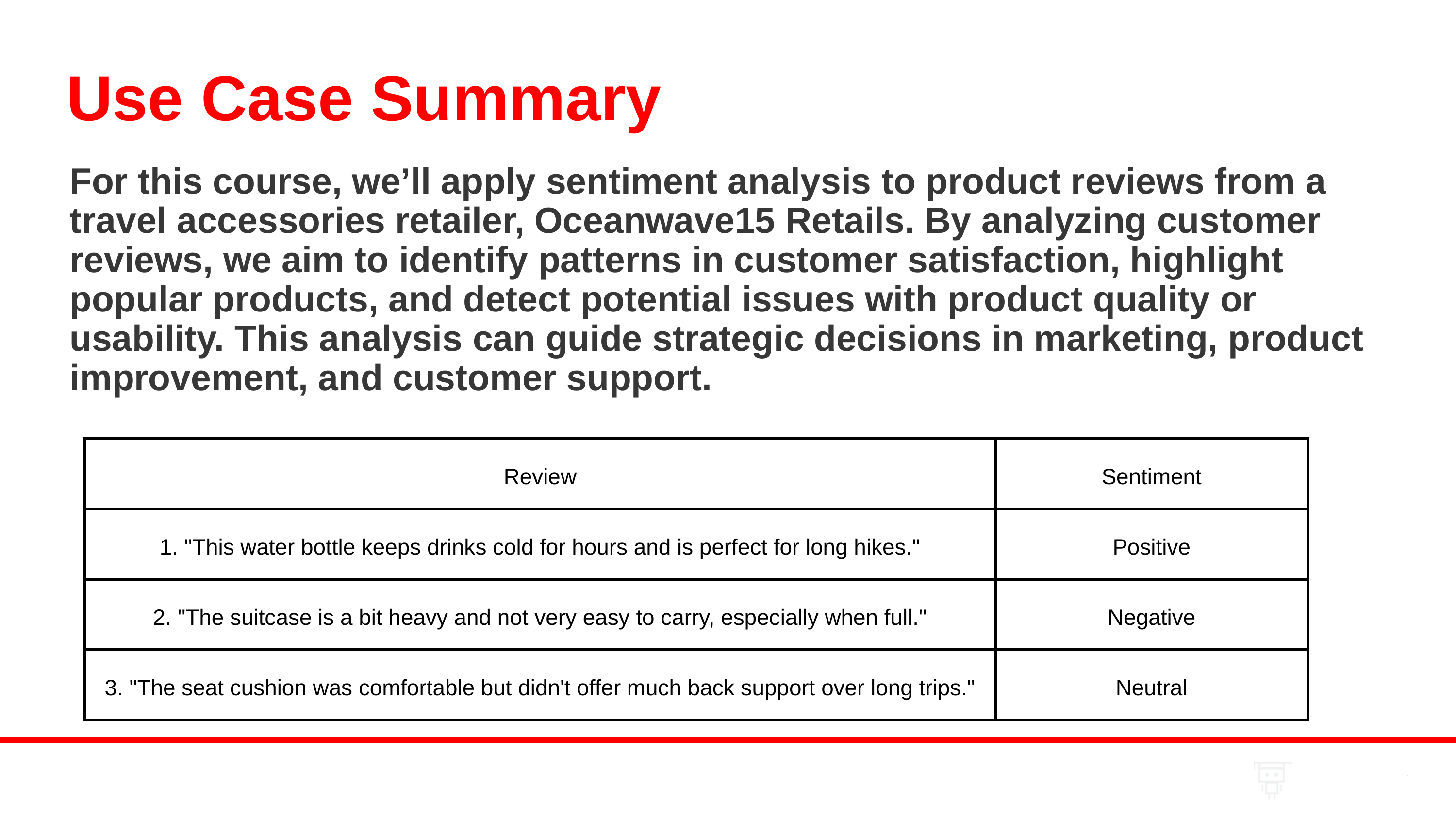

Use Case Summary
For this course, we’ll apply sentiment analysis to product reviews from a travel accessories retailer, Oceanwave15 Retails. By analyzing customer reviews, we aim to identify patterns in customer satisfaction, highlight popular products, and detect potential issues with product quality or usability. This analysis can guide strategic decisions in marketing, product improvement, and customer support.
| Review | Sentiment |
| --- | --- |
| 1. "This water bottle keeps drinks cold for hours and is perfect for long hikes." | Positive |
| 2. "The suitcase is a bit heavy and not very easy to carry, especially when full." | Negative |
| 3. "The seat cushion was comfortable but didn't offer much back support over long trips." | Neutral |